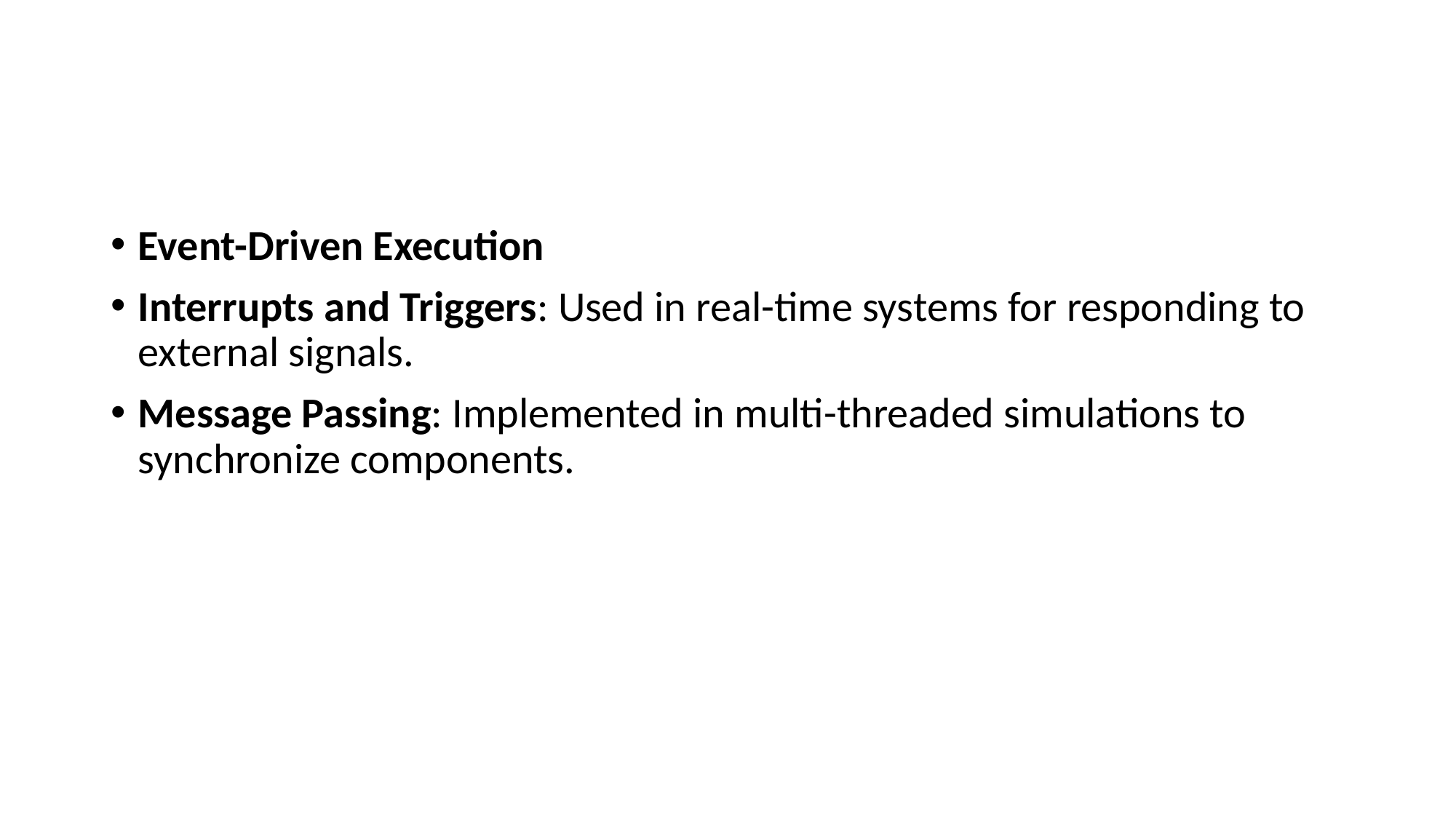

Event-Driven Execution
Interrupts and Triggers: Used in real-time systems for responding to external signals.
Message Passing: Implemented in multi-threaded simulations to synchronize components.